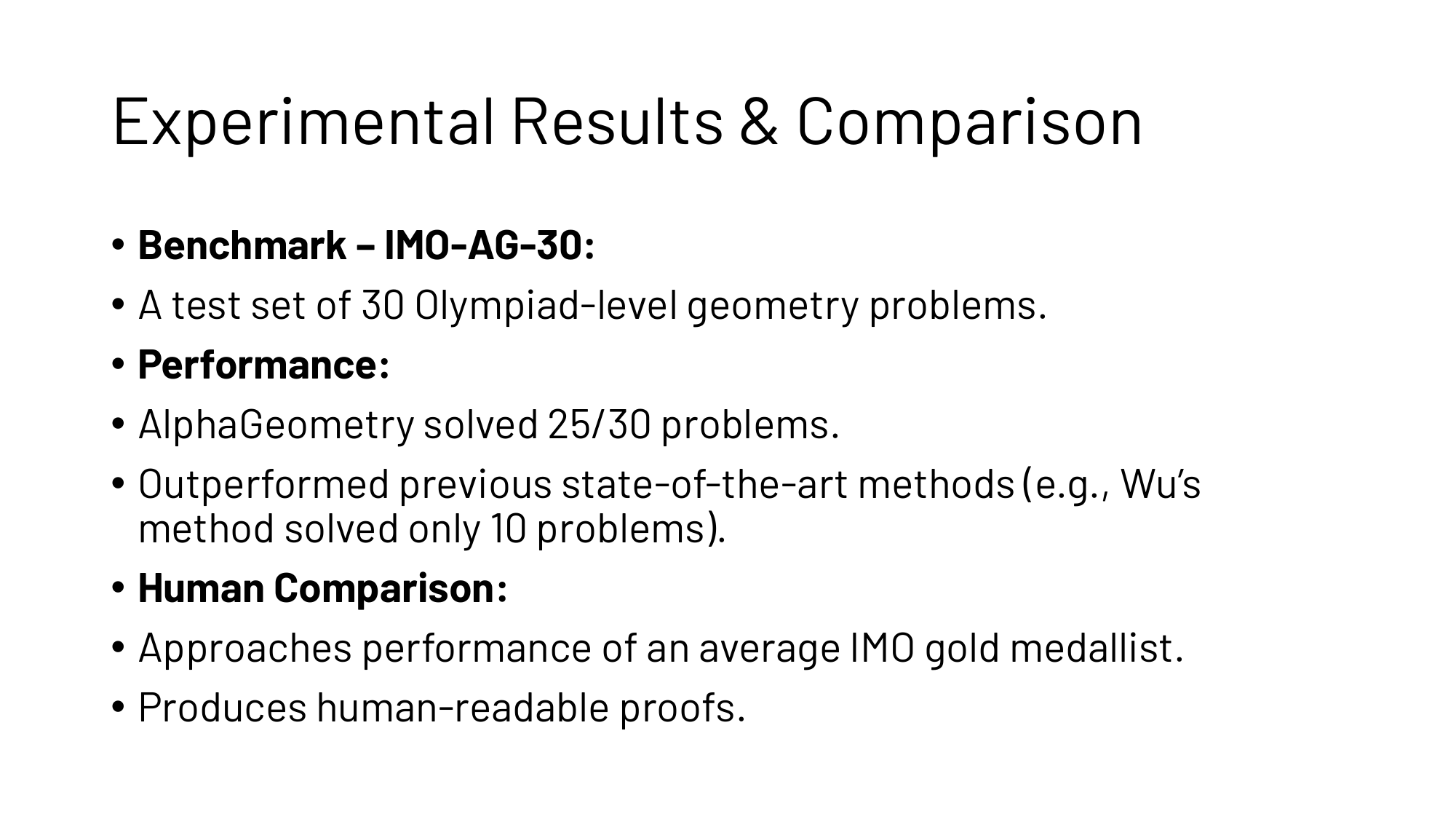

# Experimental Results & Comparison
Benchmark – IMO-AG-30:
A test set of 30 Olympiad-level geometry problems.
Performance:
AlphaGeometry solved 25/30 problems.
Outperformed previous state-of-the-art methods (e.g., Wu’s method solved only 10 problems).
Human Comparison:
Approaches performance of an average IMO gold medallist.
Produces human-readable proofs.